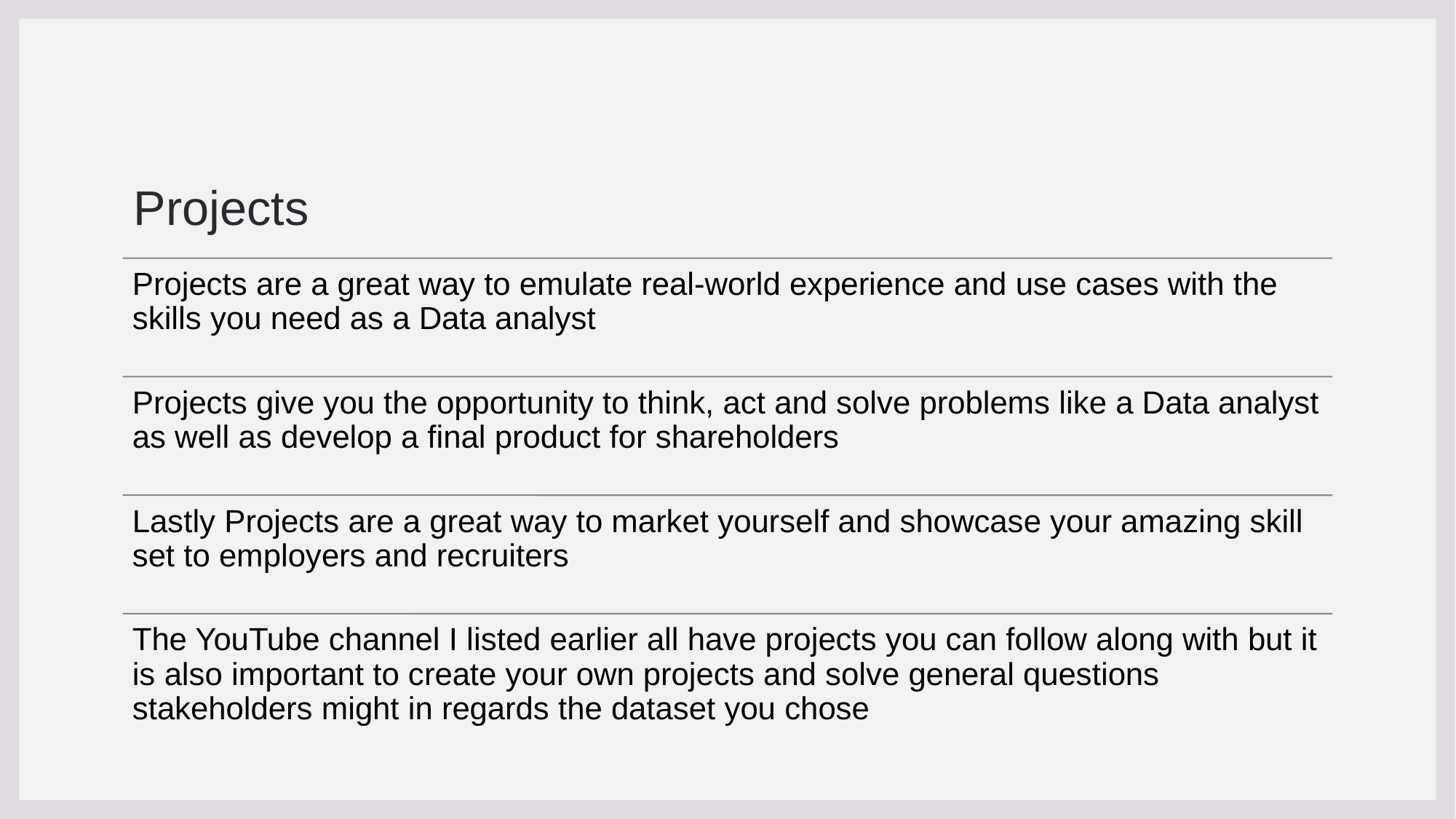

# Projects
Projects are a great way to emulate real-world experience and use cases with the skills you need as a Data analyst
Projects give you the opportunity to think, act and solve problems like a Data analyst as well as develop a final product for shareholders
Lastly Projects are a great way to market yourself and showcase your amazing skill set to employers and recruiters
The YouTube channel I listed earlier all have projects you can follow along with but it is also important to create your own projects and solve general questions stakeholders might in regards the dataset you chose